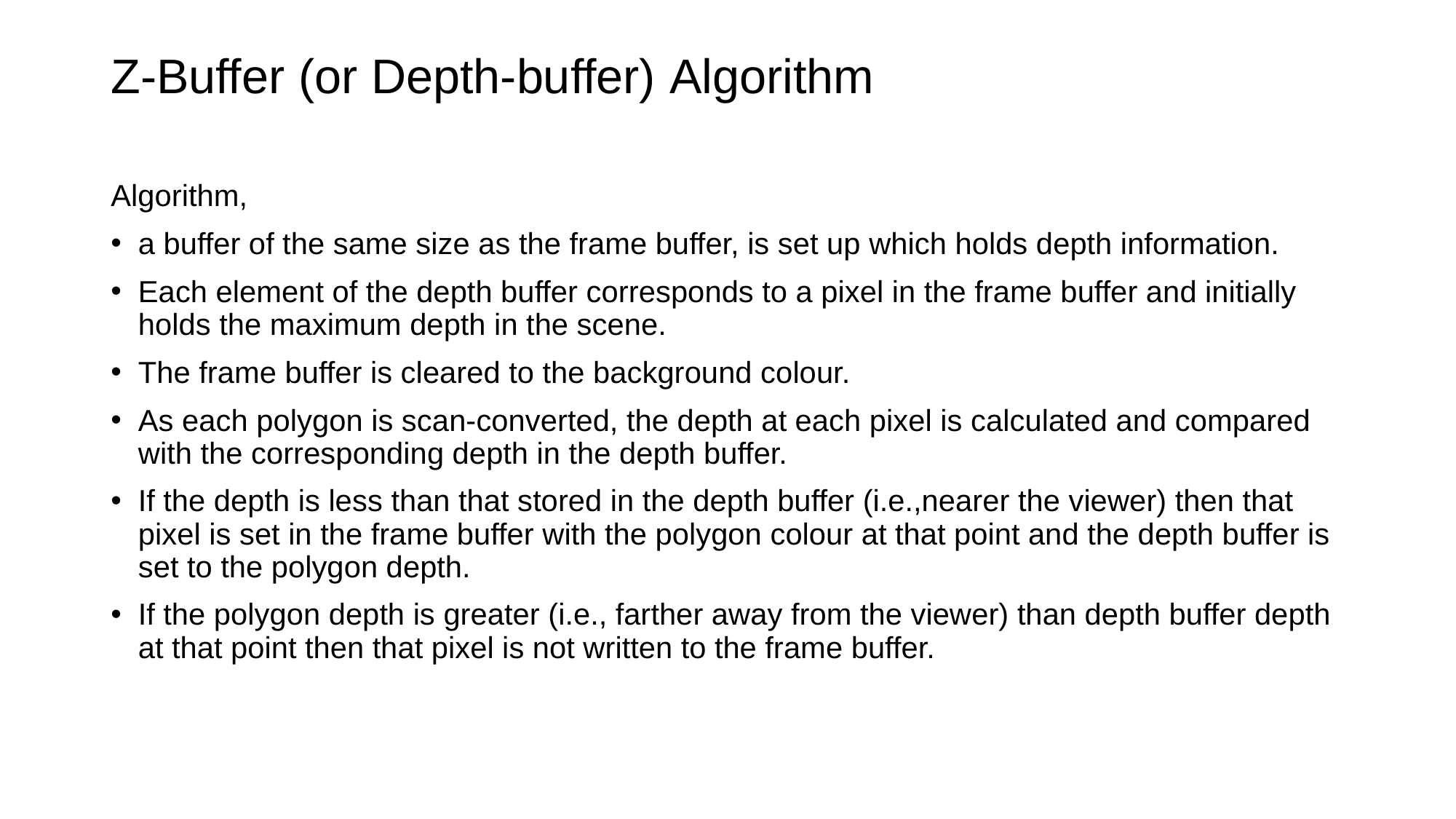

# Z-Buffer (or Depth-buffer) Algorithm
Algorithm,
a buffer of the same size as the frame buffer, is set up which holds depth information.
Each element of the depth buffer corresponds to a pixel in the frame buffer and initially holds the maximum depth in the scene.
The frame buffer is cleared to the background colour.
As each polygon is scan-converted, the depth at each pixel is calculated and compared with the corresponding depth in the depth buffer.
If the depth is less than that stored in the depth buffer (i.e.,nearer the viewer) then that pixel is set in the frame buffer with the polygon colour at that point and the depth buffer is set to the polygon depth.
If the polygon depth is greater (i.e., farther away from the viewer) than depth buffer depth at that point then that pixel is not written to the frame buffer.